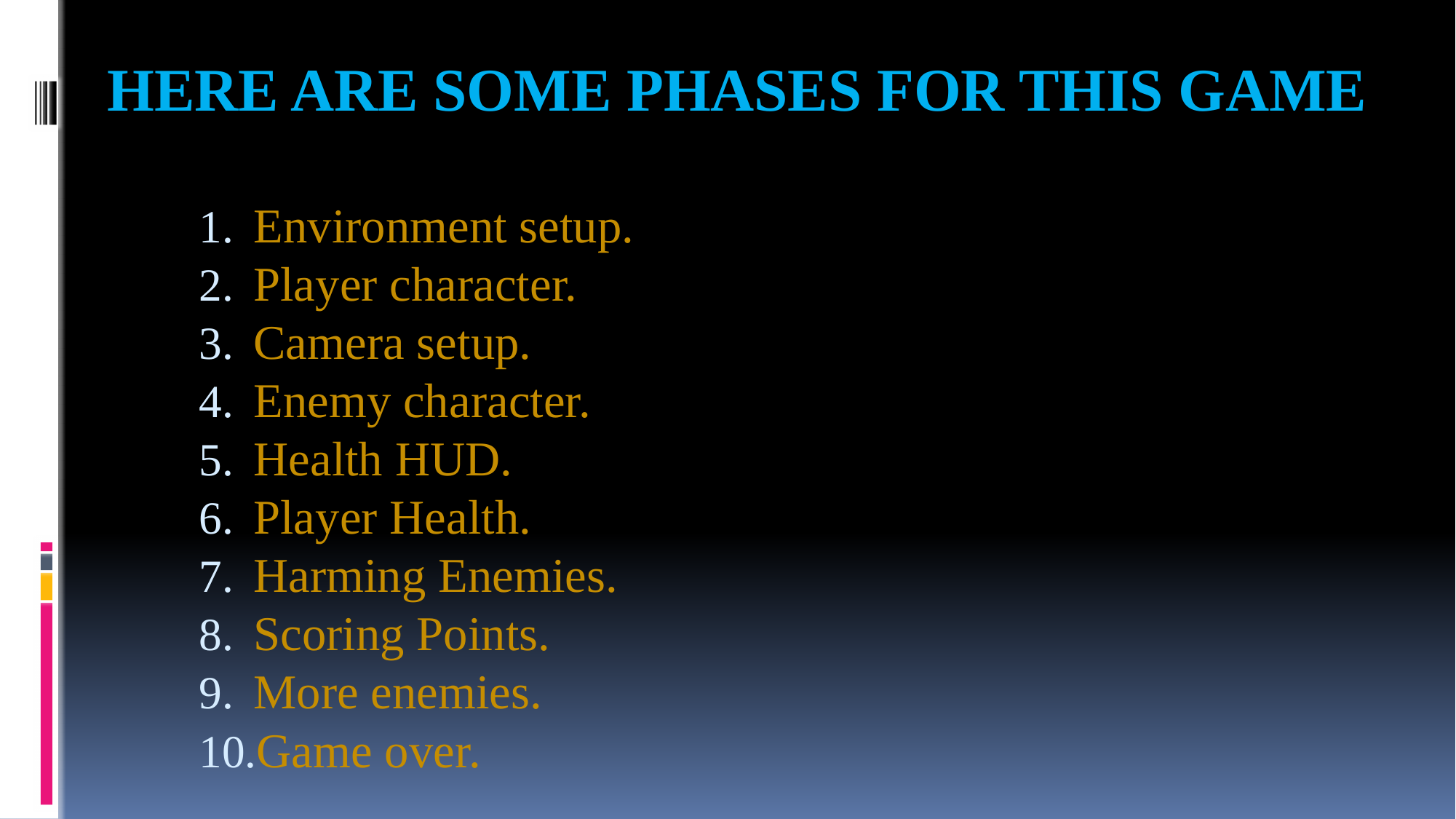

# Here are some phases for this game
Environment setup.
Player character.
Camera setup.
Enemy character.
Health HUD.
Player Health.
Harming Enemies.
Scoring Points.
More enemies.
Game over.